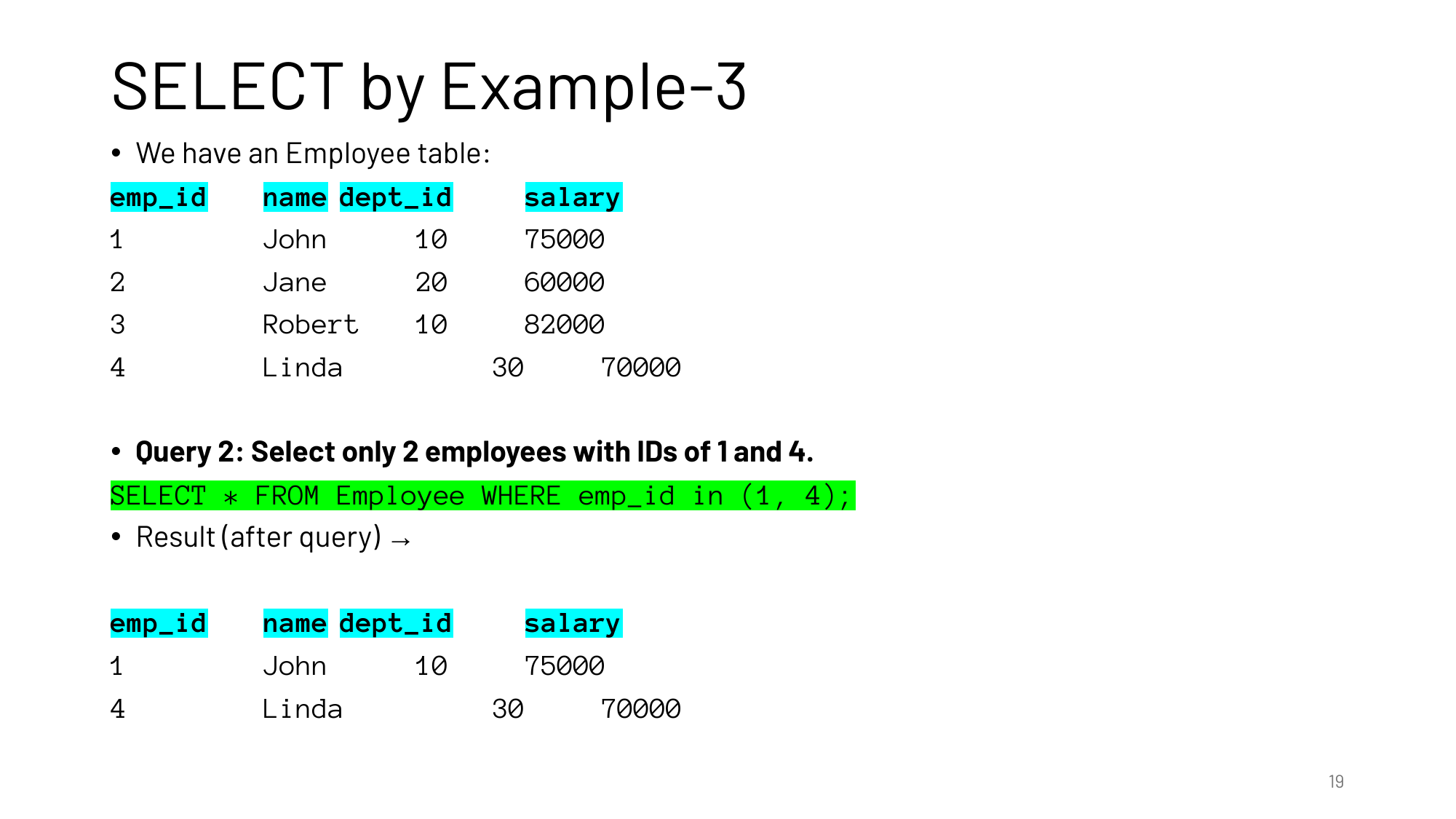

# SELECT by Example-3
We have an Employee table:
emp_id	name	dept_id	  salary
1		John		10	  75000
2		Jane		20	  60000
3		Robert	10	  82000
4		Linda		30	  70000

Query 2: Select only 2 employees with IDs of 1 and 4.
SELECT * FROM Employee WHERE emp_id in (1, 4);
Result (after query) →

emp_id	name	dept_id	  salary
1		John		10	  75000
4		Linda		30	  70000
19